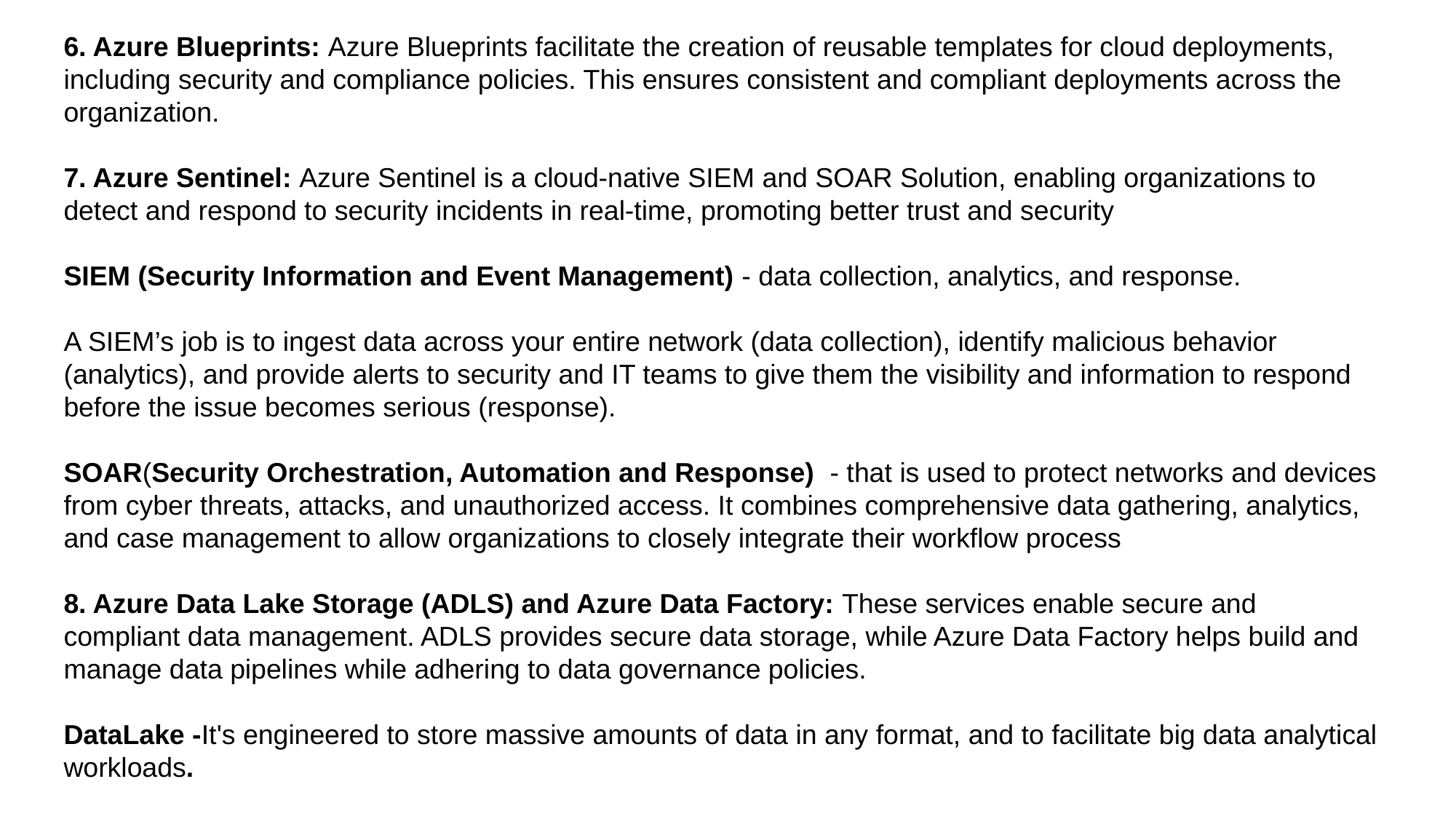

6. Azure Blueprints: Azure Blueprints facilitate the creation of reusable templates for cloud deployments, including security and compliance policies. This ensures consistent and compliant deployments across the organization.

7. Azure Sentinel: Azure Sentinel is a cloud-native SIEM and SOAR Solution, enabling organizations to detect and respond to security incidents in real-time, promoting better trust and security

SIEM (Security Information and Event Management) - data collection, analytics, and response.

A SIEM’s job is to ingest data across your entire network (data collection), identify malicious behavior (analytics), and provide alerts to security and IT teams to give them the visibility and information to respond before the issue becomes serious (response).

SOAR(Security Orchestration, Automation and Response)  - that is used to protect networks and devices from cyber threats, attacks, and unauthorized access. It combines comprehensive data gathering, analytics, and case management to allow organizations to closely integrate their workflow process

8. Azure Data Lake Storage (ADLS) and Azure Data Factory: These services enable secure and compliant data management. ADLS provides secure data storage, while Azure Data Factory helps build and manage data pipelines while adhering to data governance policies.

DataLake -It's engineered to store massive amounts of data in any format, and to facilitate big data analytical workloads.